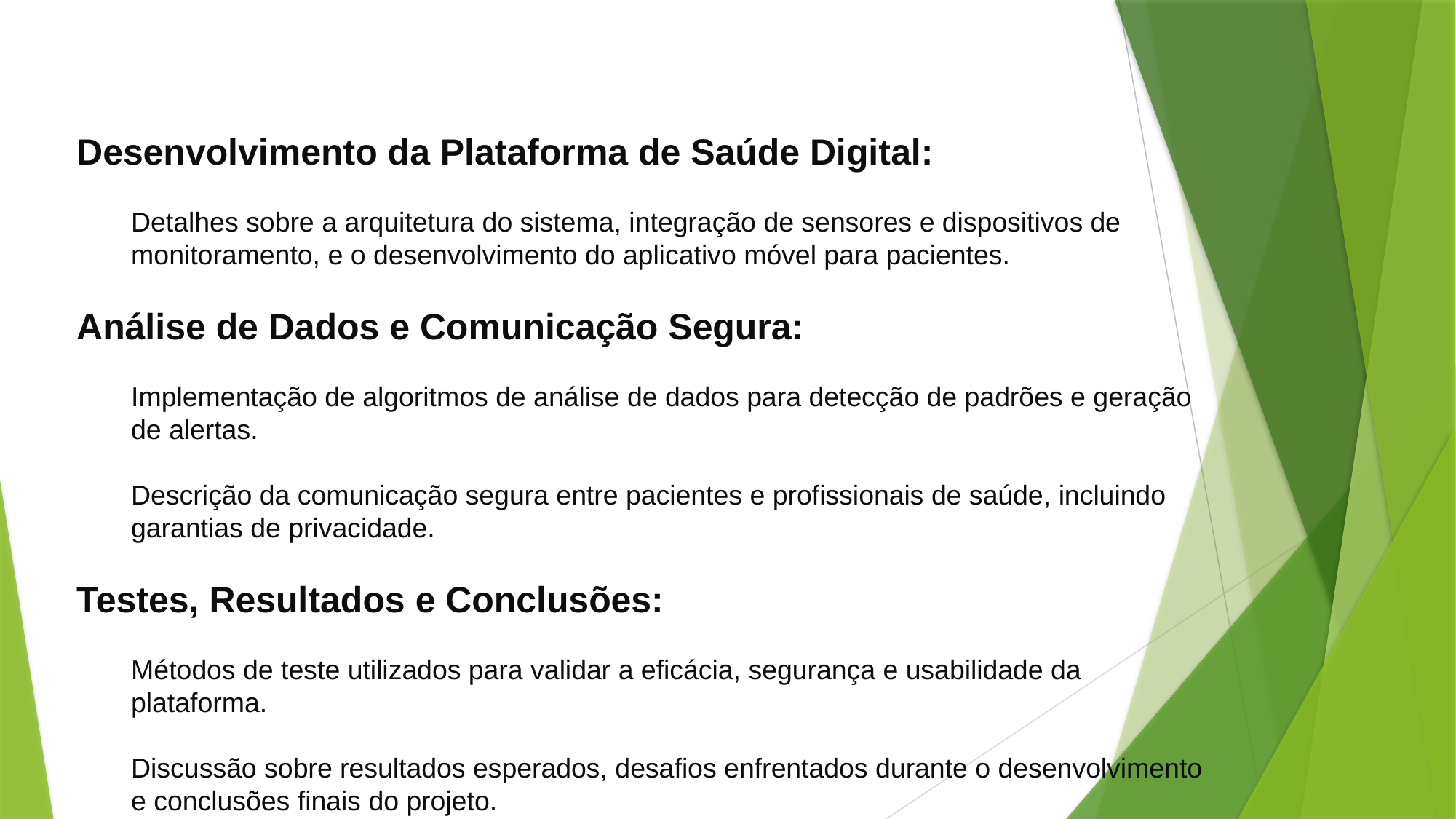

Desenvolvimento da Plataforma de Saúde Digital:

Detalhes sobre a arquitetura do sistema, integração de sensores e dispositivos de monitoramento, e o desenvolvimento do aplicativo móvel para pacientes.

Análise de Dados e Comunicação Segura:

Implementação de algoritmos de análise de dados para detecção de padrões e geração de alertas.

Descrição da comunicação segura entre pacientes e profissionais de saúde, incluindo garantias de privacidade.

Testes, Resultados e Conclusões:

Métodos de teste utilizados para validar a eficácia, segurança e usabilidade da plataforma.

Discussão sobre resultados esperados, desafios enfrentados durante o desenvolvimento e conclusões finais do projeto.